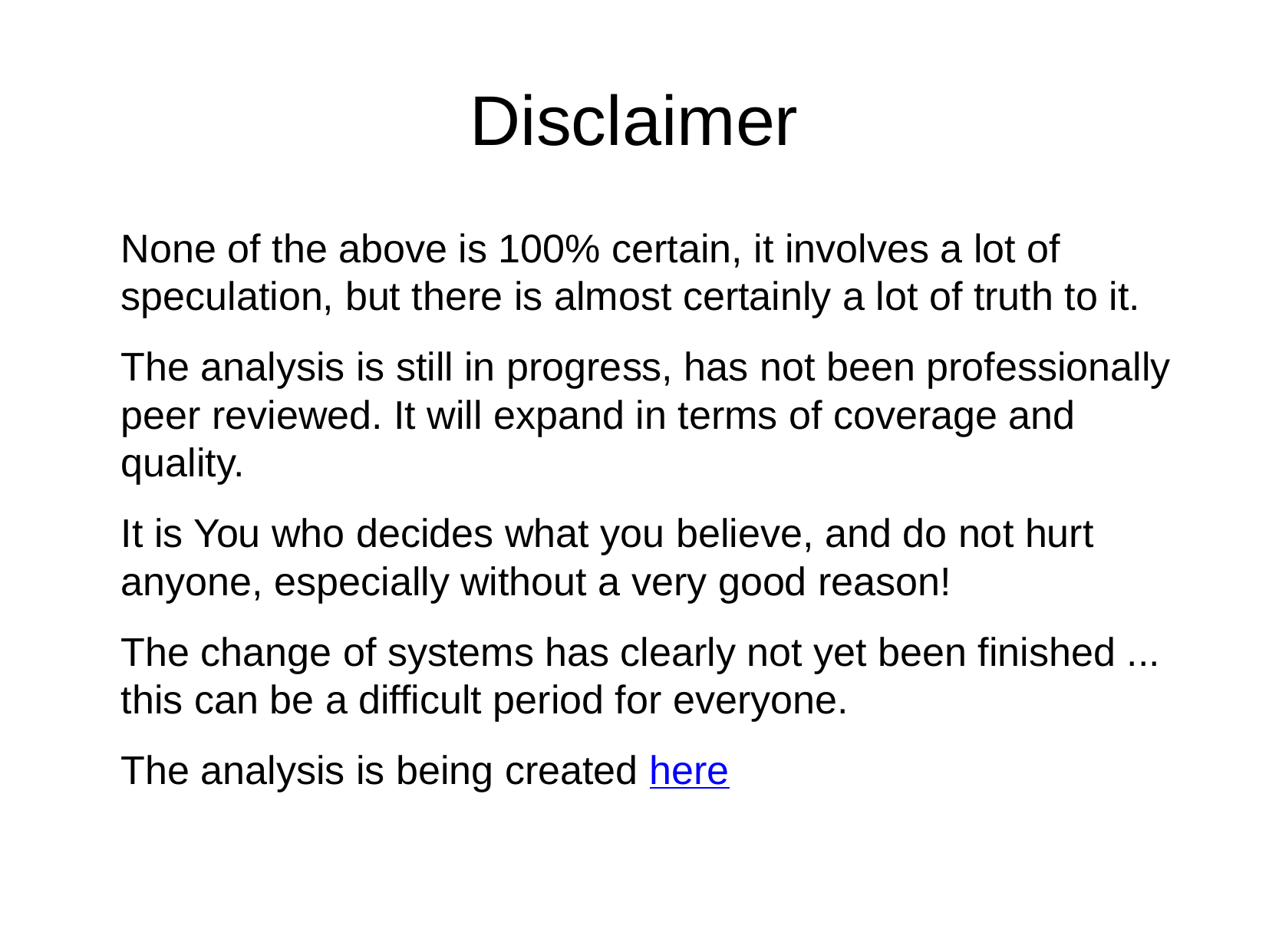

Disclaimer
None of the above is 100% certain, it involves a lot of speculation, but there is almost certainly a lot of truth to it.
The analysis is still in progress, has not been professionally peer reviewed. It will expand in terms of coverage and quality.
It is You who decides what you believe, and do not hurt anyone, especially without a very good reason!
The change of systems has clearly not yet been finished ... this can be a difficult period for everyone.
The analysis is being created here